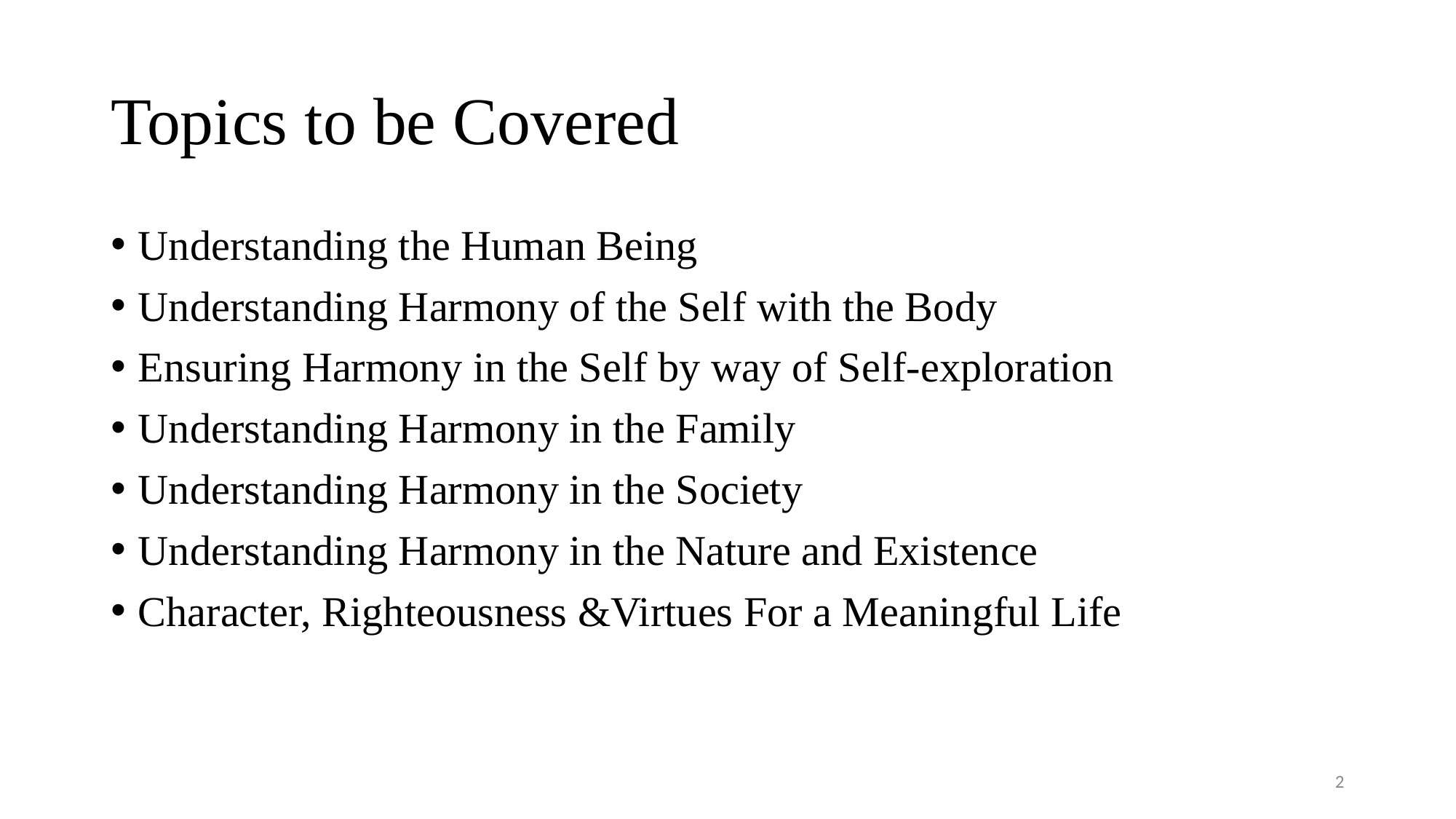

# Topics to be Covered
Understanding the Human Being
Understanding Harmony of the Self with the Body
Ensuring Harmony in the Self by way of Self-exploration
Understanding Harmony in the Family
Understanding Harmony in the Society
Understanding Harmony in the Nature and Existence
Character, Righteousness &Virtues For a Meaningful Life

2